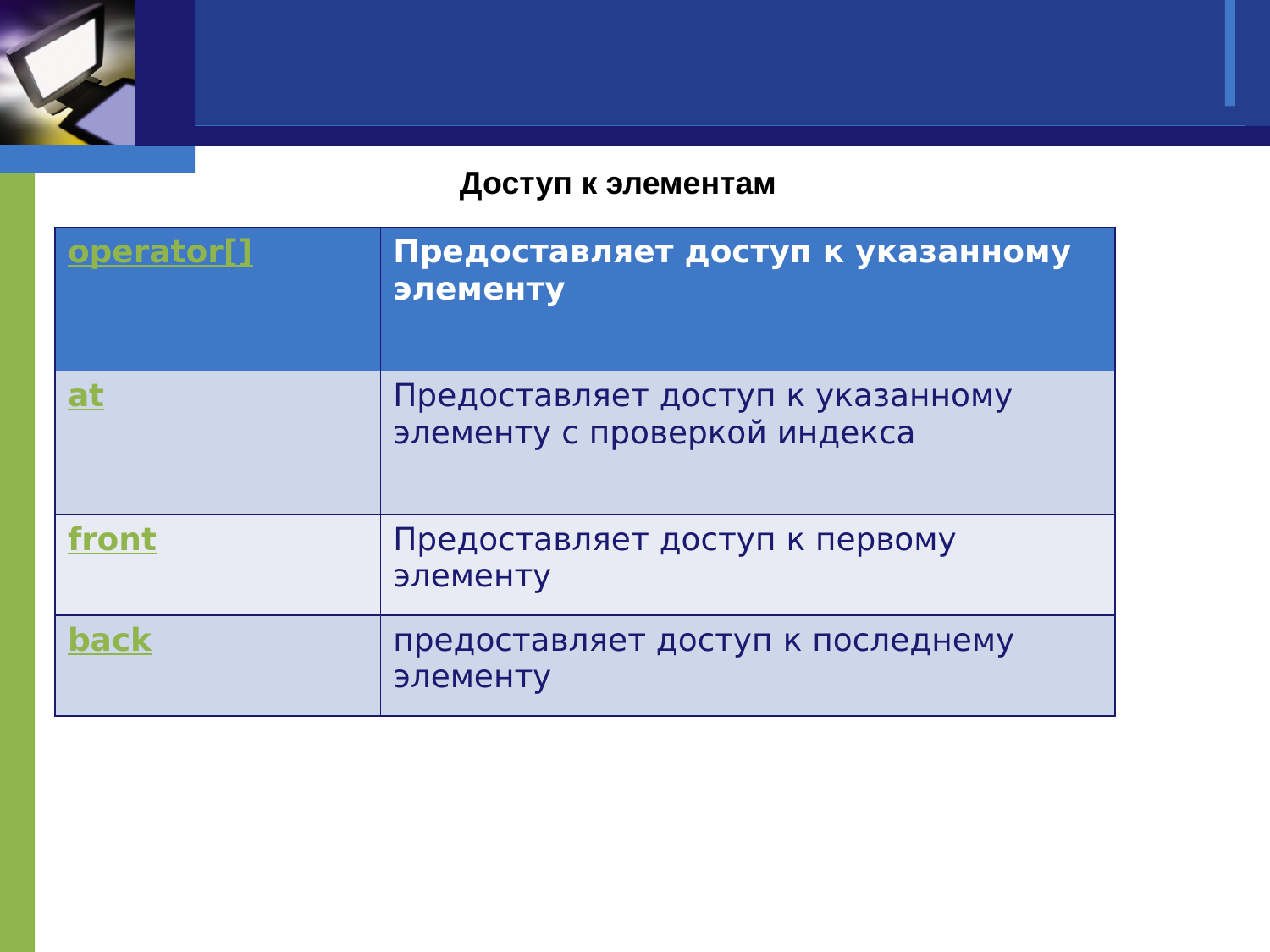

Доступ к элементам
| operator[] | Предоставляет доступ к указанному элементу |
| --- | --- |
| at | Предоставляет доступ к указанному элементу с проверкой индекса |
| front | Предоставляет доступ к первому элементу |
| back | предоставляет доступ к последнему элементу |